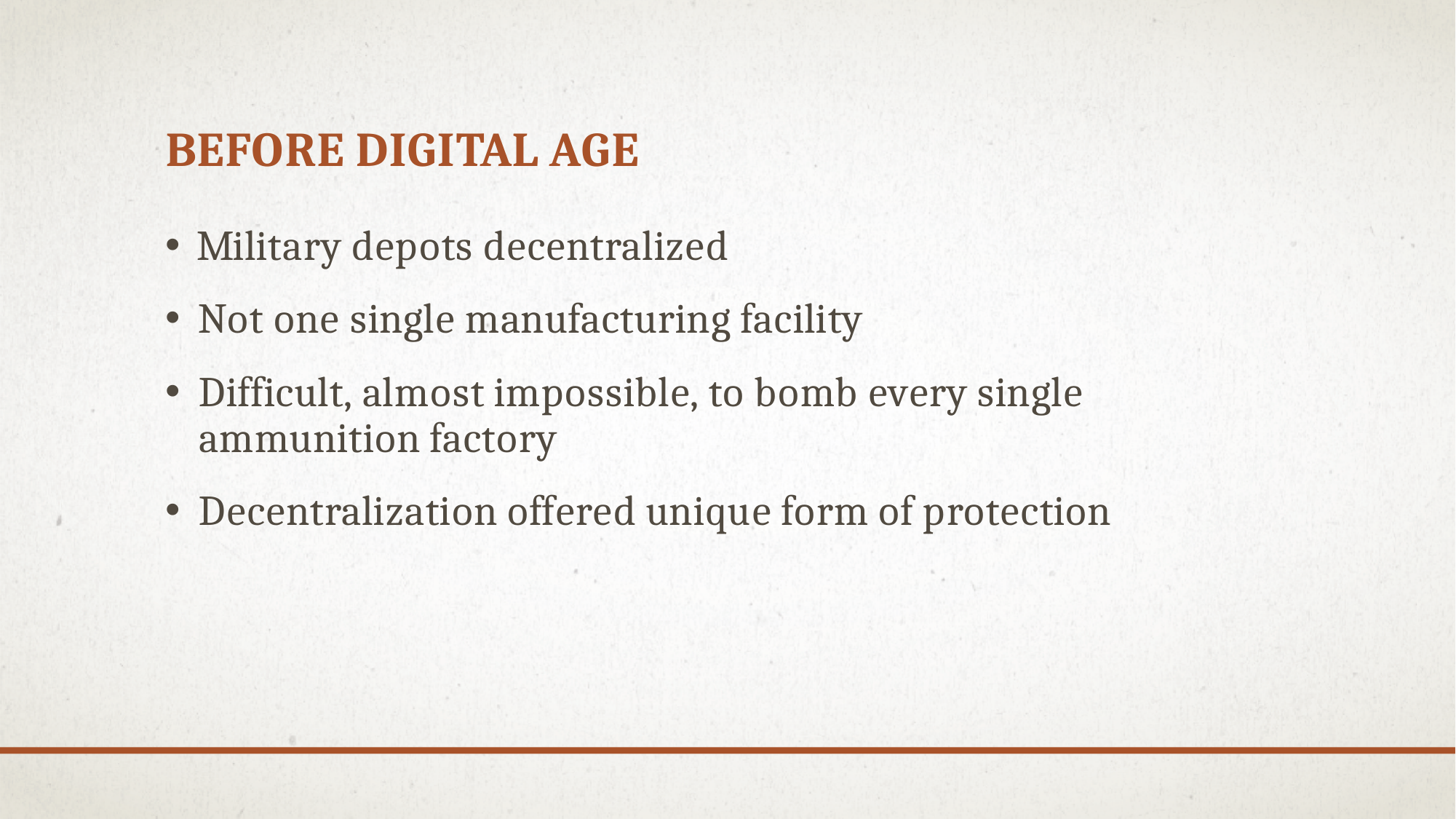

# Before digital age
Military depots decentralized
Not one single manufacturing facility
Difficult, almost impossible, to bomb every single ammunition factory
Decentralization offered unique form of protection